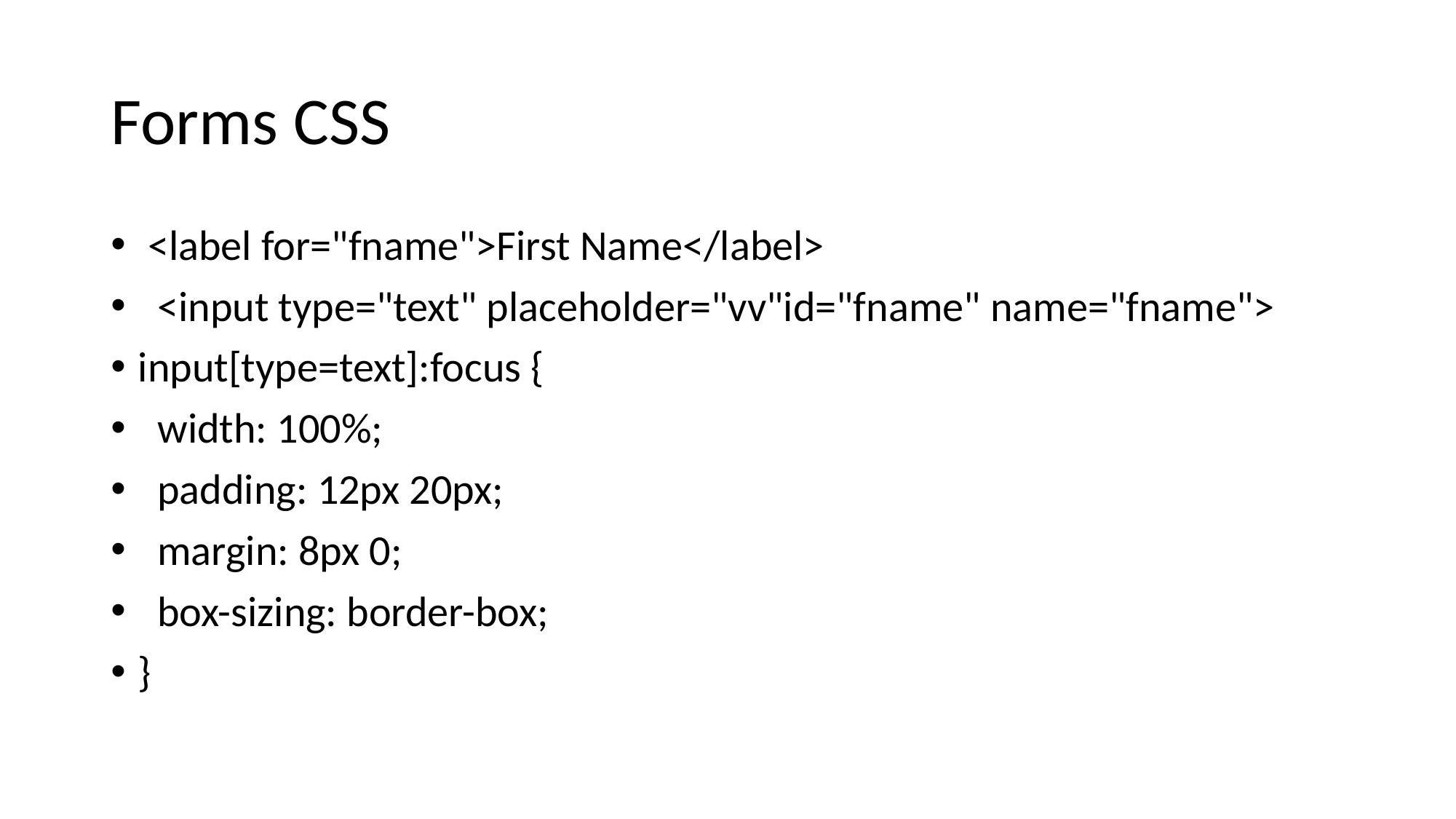

# Forms CSS
 <label for="fname">First Name</label>
  <input type="text" placeholder="vv"id="fname" name="fname">
input[type=text]:focus {
  width: 100%;
  padding: 12px 20px;
  margin: 8px 0;
  box-sizing: border-box;
}